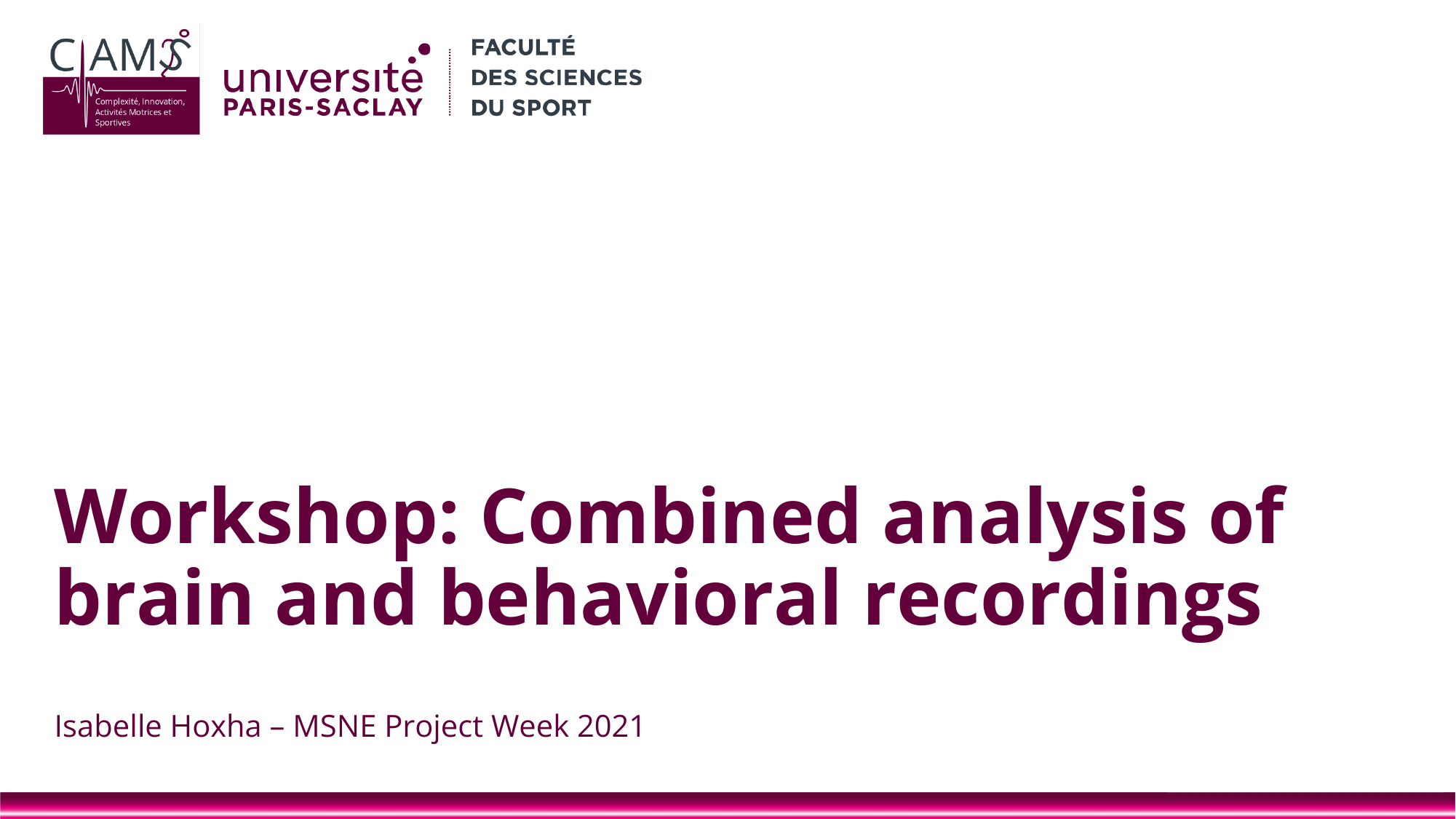

# Workshop: Combined analysis of brain and behavioral recordings
Isabelle Hoxha – MSNE Project Week 2021